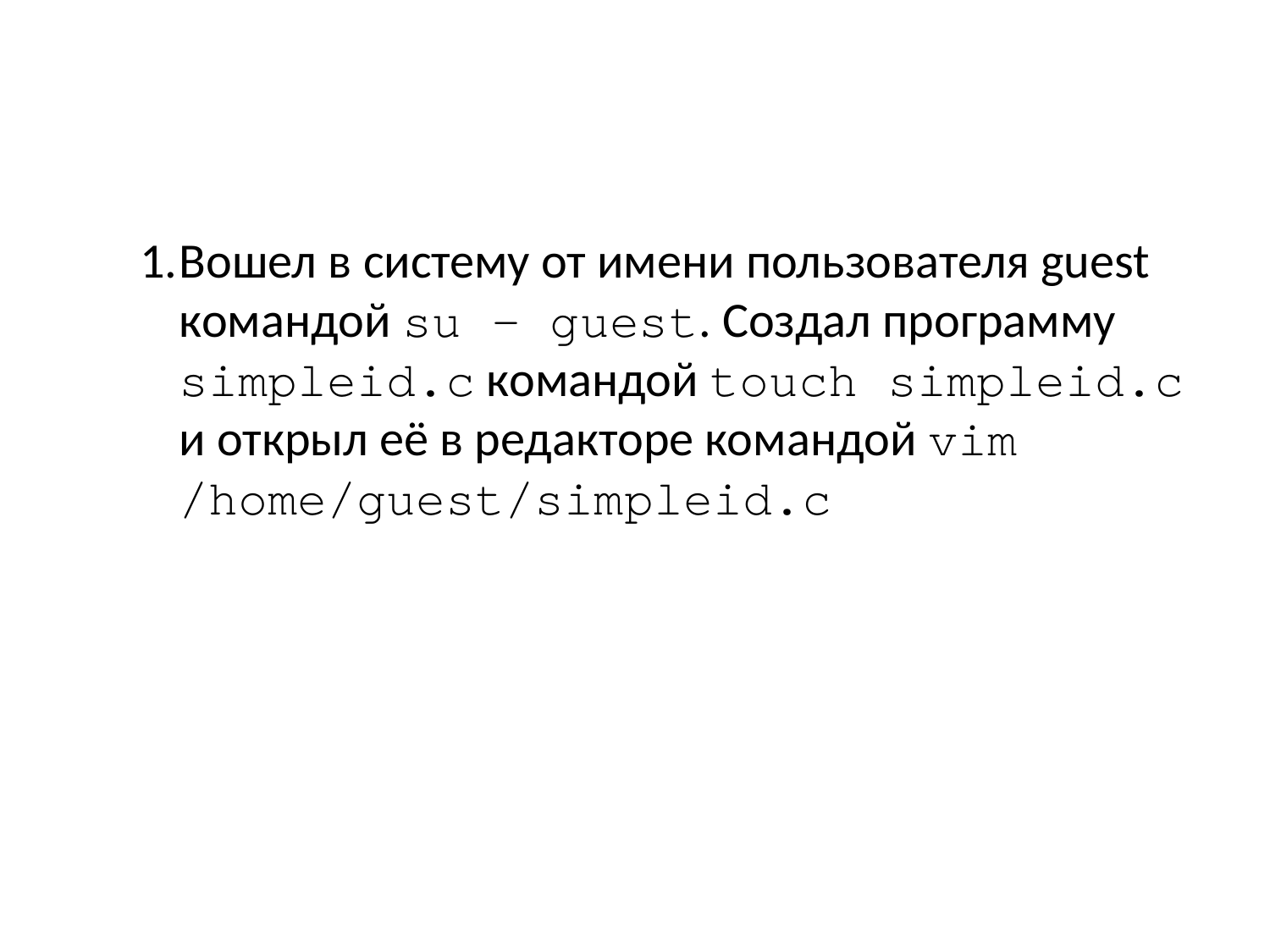

Вошел в систему от имени пользователя guest командой su - guest. Создал программу simpleid.c командой touch simpleid.c и открыл её в редакторе командой vim /home/guest/simpleid.c